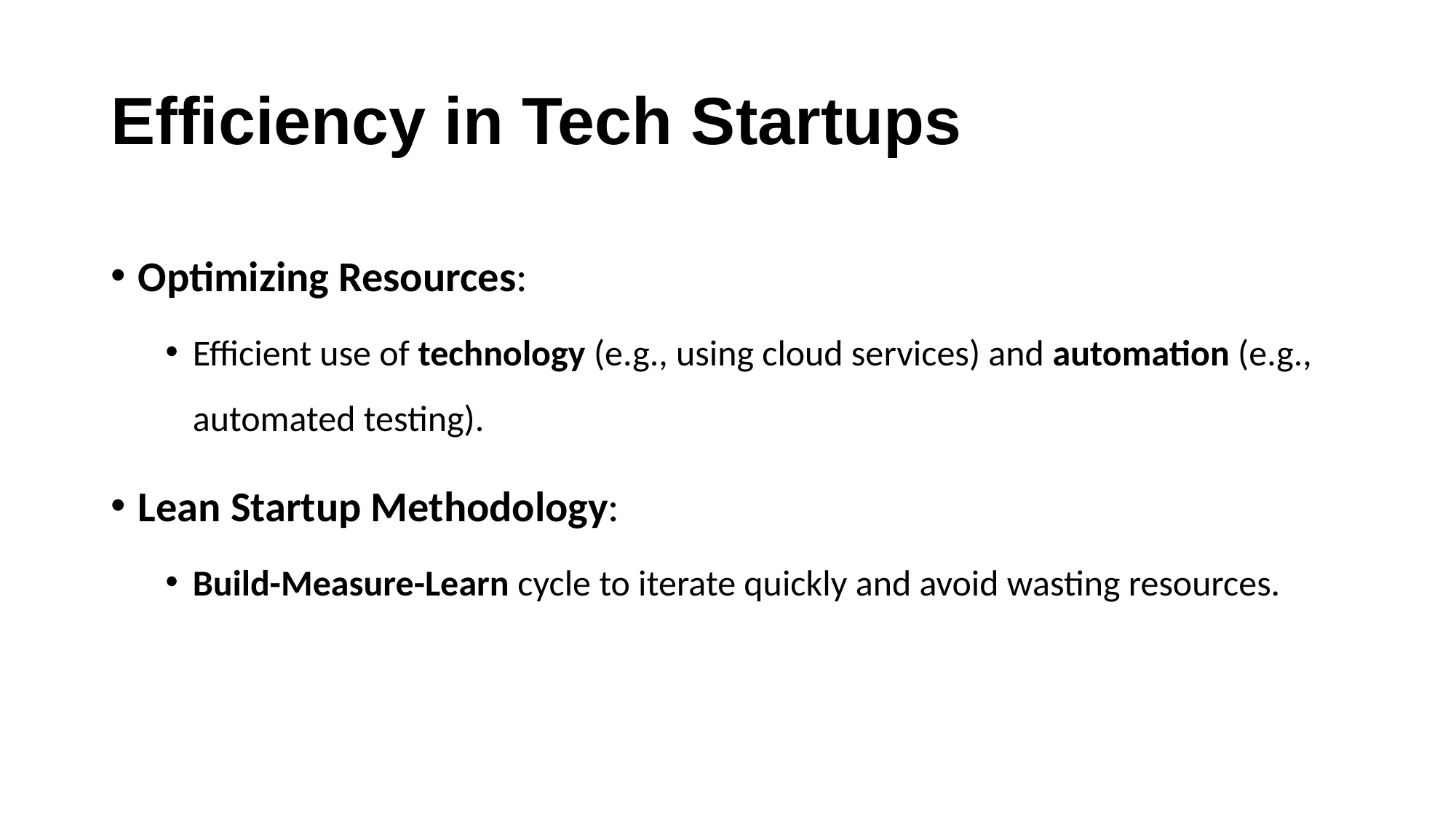

# Efficiency in Tech Startups
Optimizing Resources:
Efficient use of technology (e.g., using cloud services) and automation (e.g., automated testing).
Lean Startup Methodology:
Build-Measure-Learn cycle to iterate quickly and avoid wasting resources.